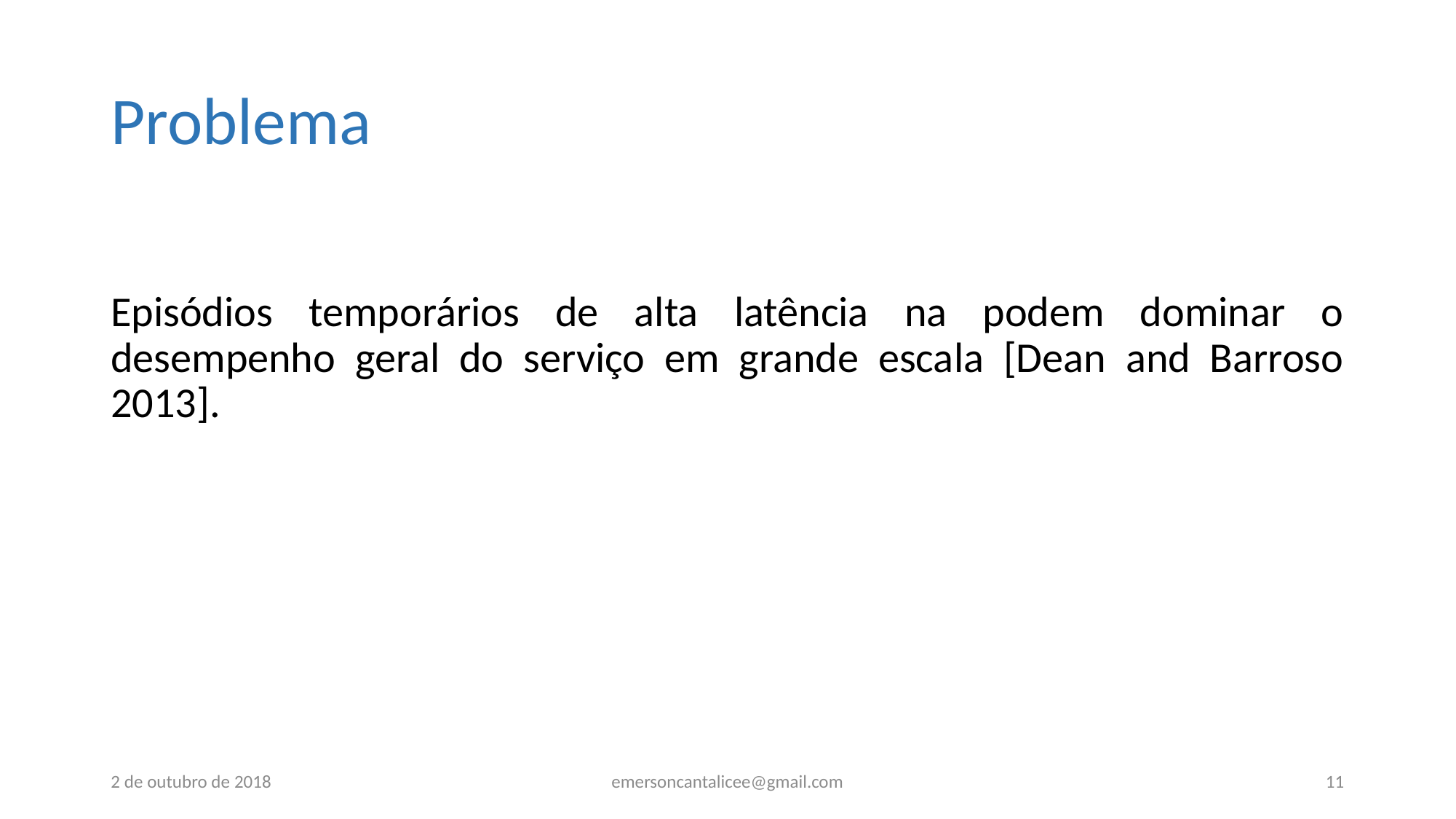

# Problema

Episódios temporários de alta latência na podem dominar o desempenho geral do serviço em grande escala [Dean and Barroso 2013].

2 de outubro de 2018
emersoncantalicee@gmail.com
11